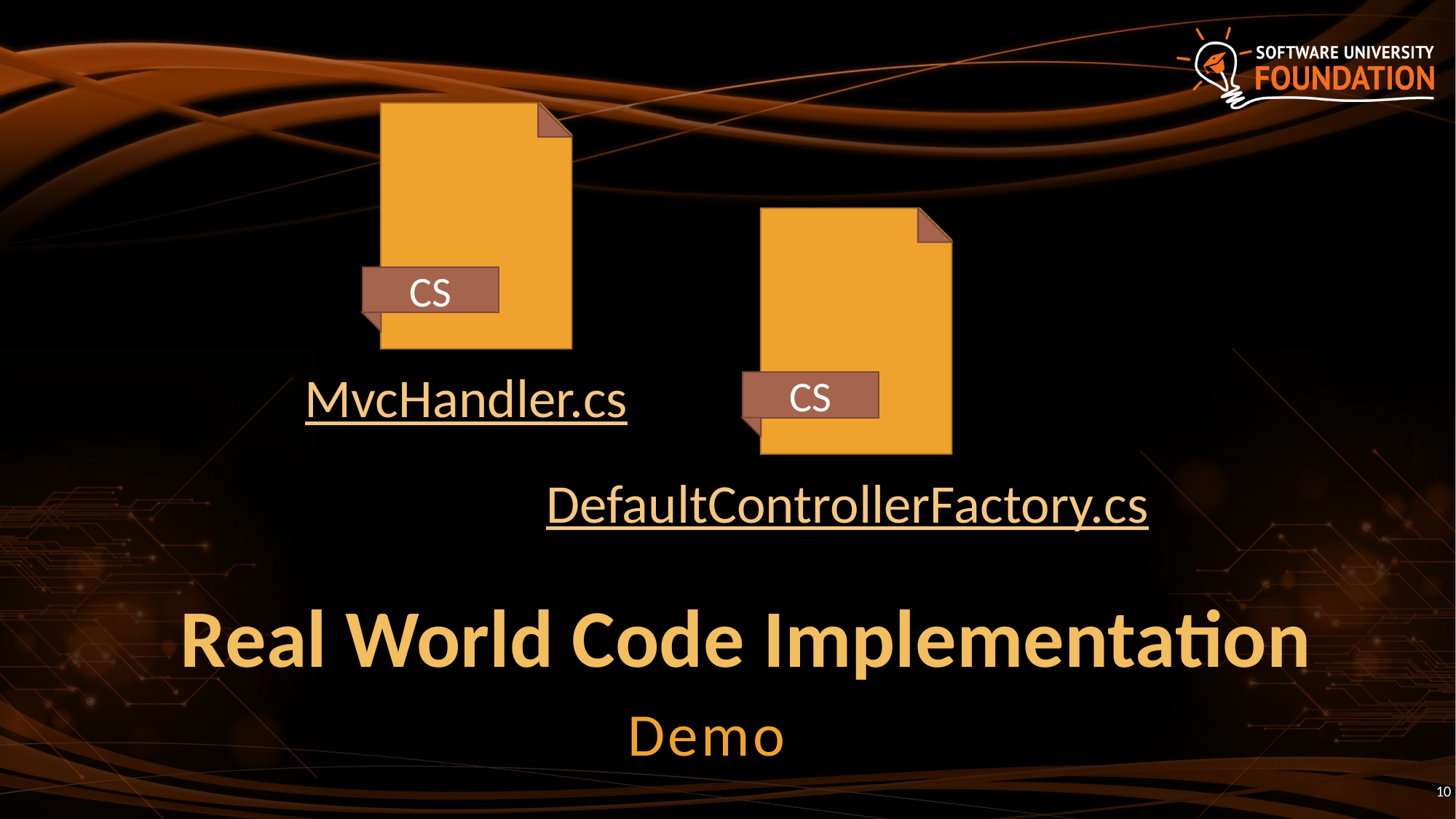

CS

MvcHandler.cs

CS

DefaultControllerFactory.cs
# Real World Code Implementation
Demo
10